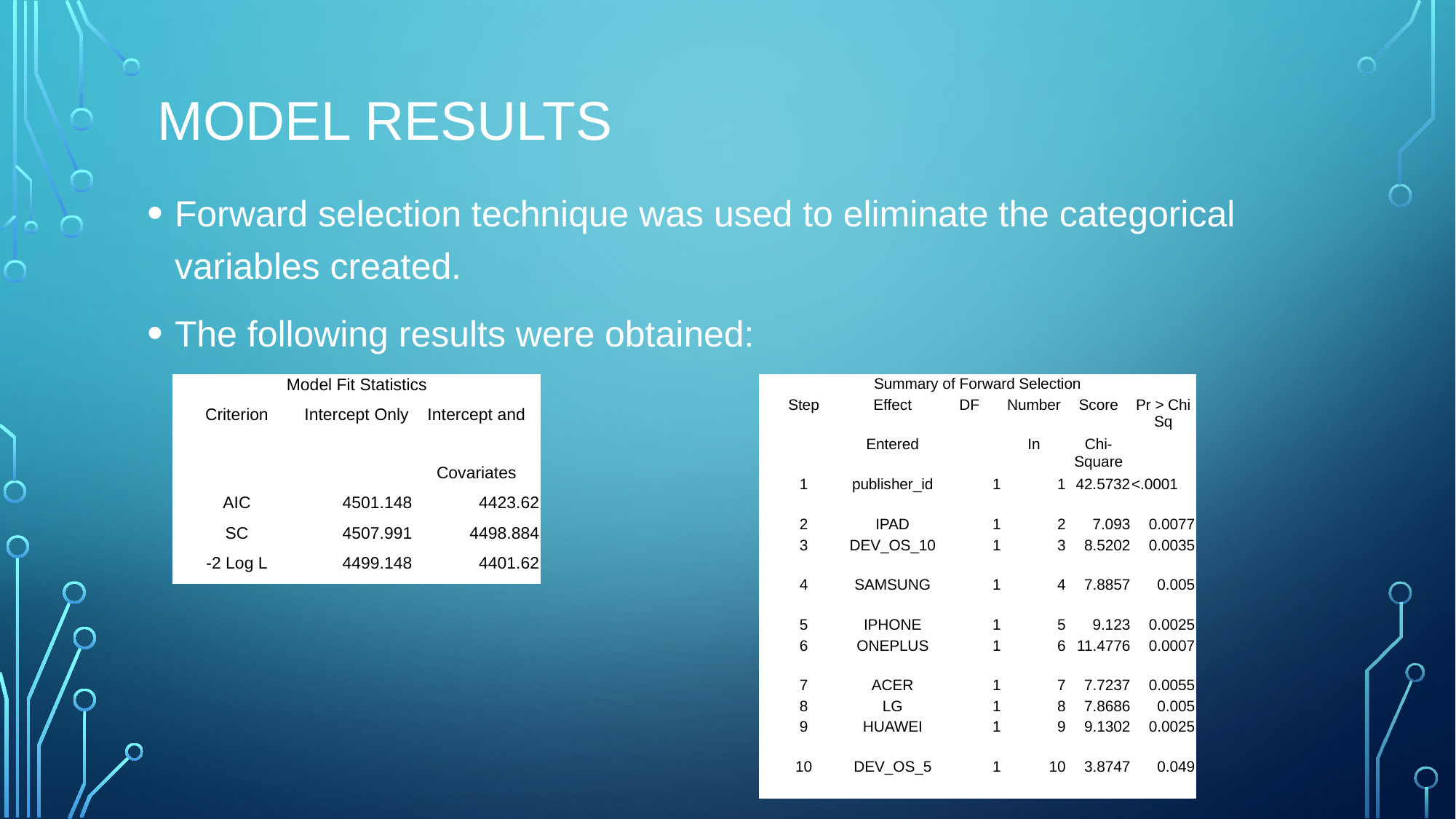

# Model results
Forward selection technique was used to eliminate the categorical variables created.
The following results were obtained:

| Model Fit Statistics |  |  |
| --- | --- | --- |
| Criterion | Intercept Only | Intercept and |
|  |  | Covariates |
| AIC | 4501.148 | 4423.62 |
| SC | 4507.991 | 4498.884 |
| -2 Log L | 4499.148 | 4401.62 |
| Summary of Forward Selection |  |  |  |  |  |
| --- | --- | --- | --- | --- | --- |
| Step | Effect | DF | Number | Score | Pr > ChiSq |
|  | Entered |  | In | Chi-Square |  |
| 1 | publisher\_id | 1 | 1 | 42.5732 | <.0001 |
| 2 | IPAD | 1 | 2 | 7.093 | 0.0077 |
| 3 | DEV\_OS\_10 | 1 | 3 | 8.5202 | 0.0035 |
| 4 | SAMSUNG | 1 | 4 | 7.8857 | 0.005 |
| 5 | IPHONE | 1 | 5 | 9.123 | 0.0025 |
| 6 | ONEPLUS | 1 | 6 | 11.4776 | 0.0007 |
| 7 | ACER | 1 | 7 | 7.7237 | 0.0055 |
| 8 | LG | 1 | 8 | 7.8686 | 0.005 |
| 9 | HUAWEI | 1 | 9 | 9.1302 | 0.0025 |
| 10 | DEV\_OS\_5 | 1 | 10 | 3.8747 | 0.049 |